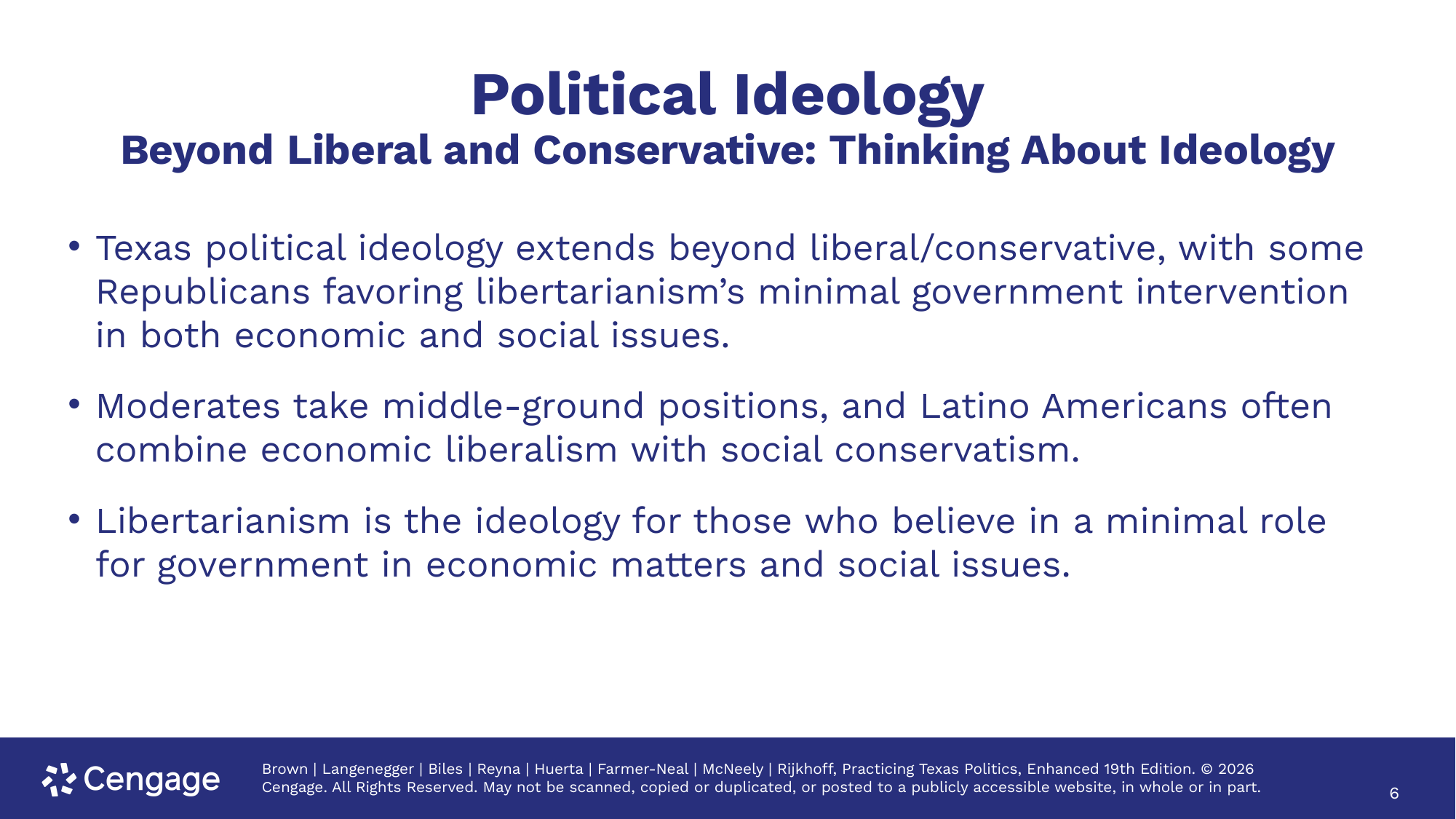

# Political Ideology Beyond Liberal and Conservative: Thinking About Ideology
Texas political ideology extends beyond liberal/conservative, with some Republicans favoring libertarianism’s minimal government intervention in both economic and social issues.
Moderates take middle-ground positions, and Latino Americans often combine economic liberalism with social conservatism.
Libertarianism is the ideology for those who believe in a minimal role for government in economic matters and social issues.